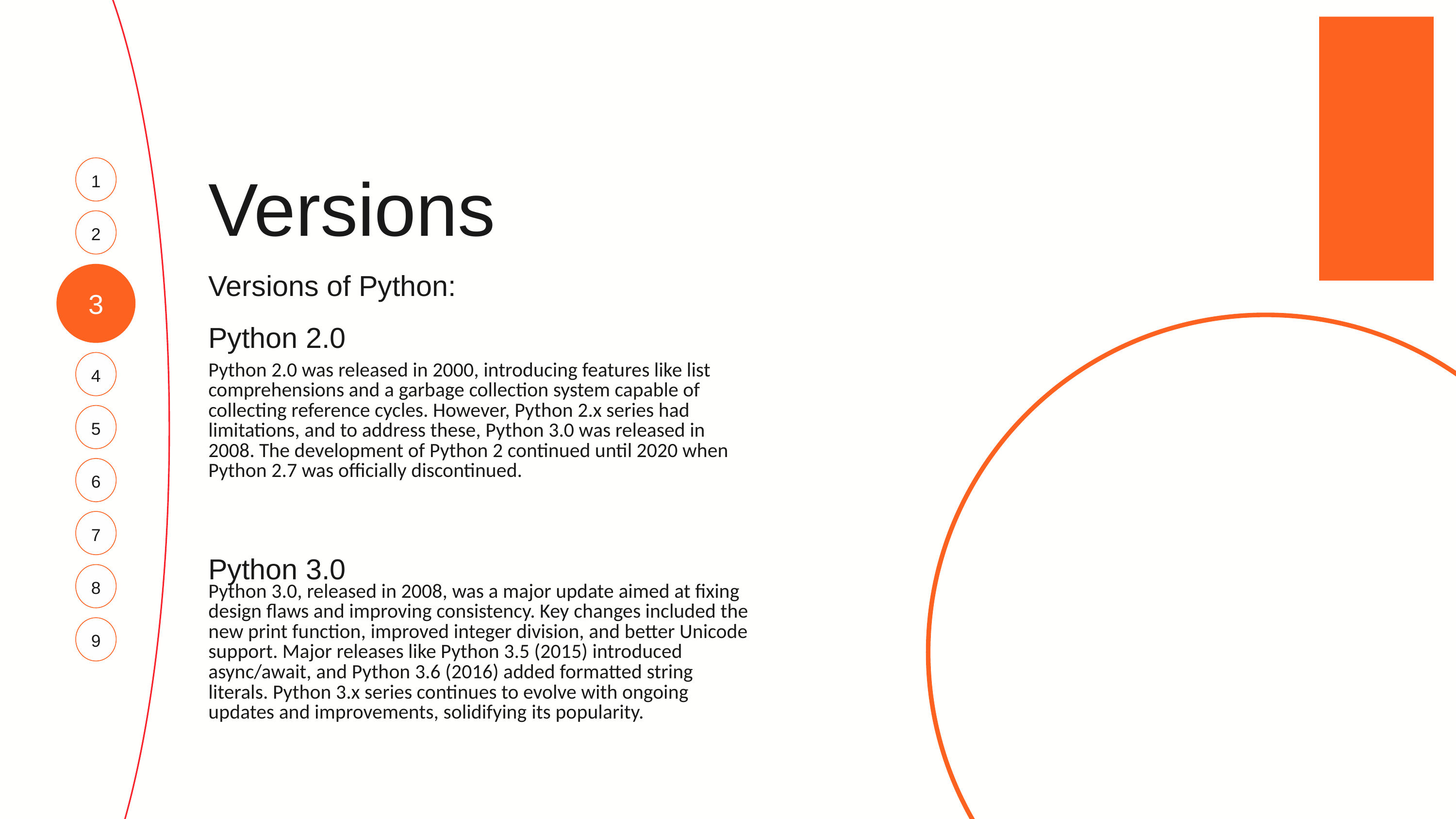

Versions

1

2
Versions of Python:

3
Python 2.0

4
Python 2.0 was released in 2000, introducing features like list comprehensions and a garbage collection system capable of collecting reference cycles. However, Python 2.x series had limitations, and to address these, Python 3.0 was released in 2008. The development of Python 2 continued until 2020 when Python 2.7 was officially discontinued.

5

6

7
Python 3.0

8
Python 3.0, released in 2008, was a major update aimed at fixing design flaws and improving consistency. Key changes included the new print function, improved integer division, and better Unicode support. Major releases like Python 3.5 (2015) introduced async/await, and Python 3.6 (2016) added formatted string literals. Python 3.x series continues to evolve with ongoing updates and improvements, solidifying its popularity.

9